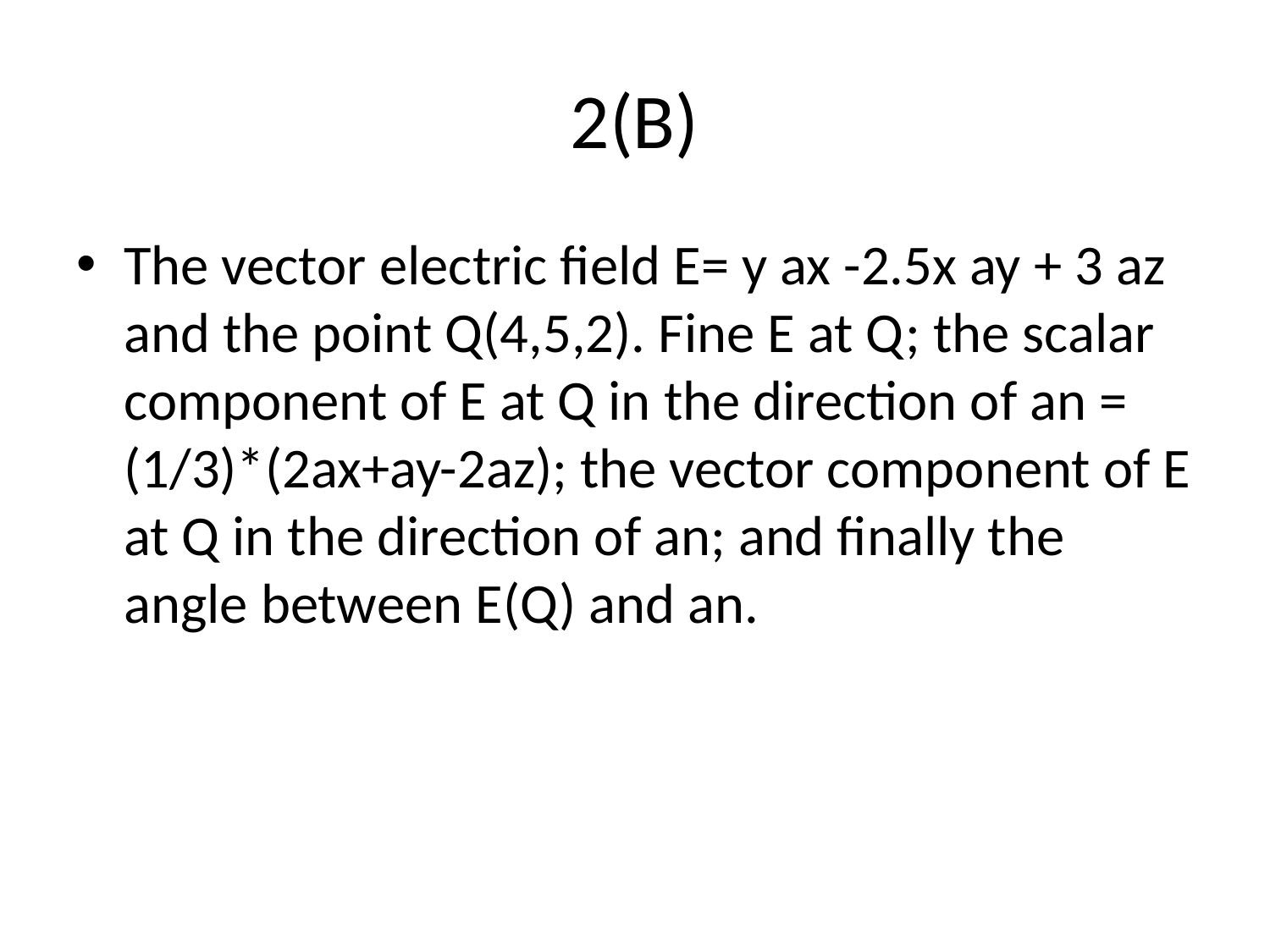

# 2(B)
The vector electric field E= y ax -2.5x ay + 3 az and the point Q(4,5,2). Fine E at Q; the scalar component of E at Q in the direction of an = (1/3)*(2ax+ay-2az); the vector component of E at Q in the direction of an; and finally the angle between E(Q) and an.